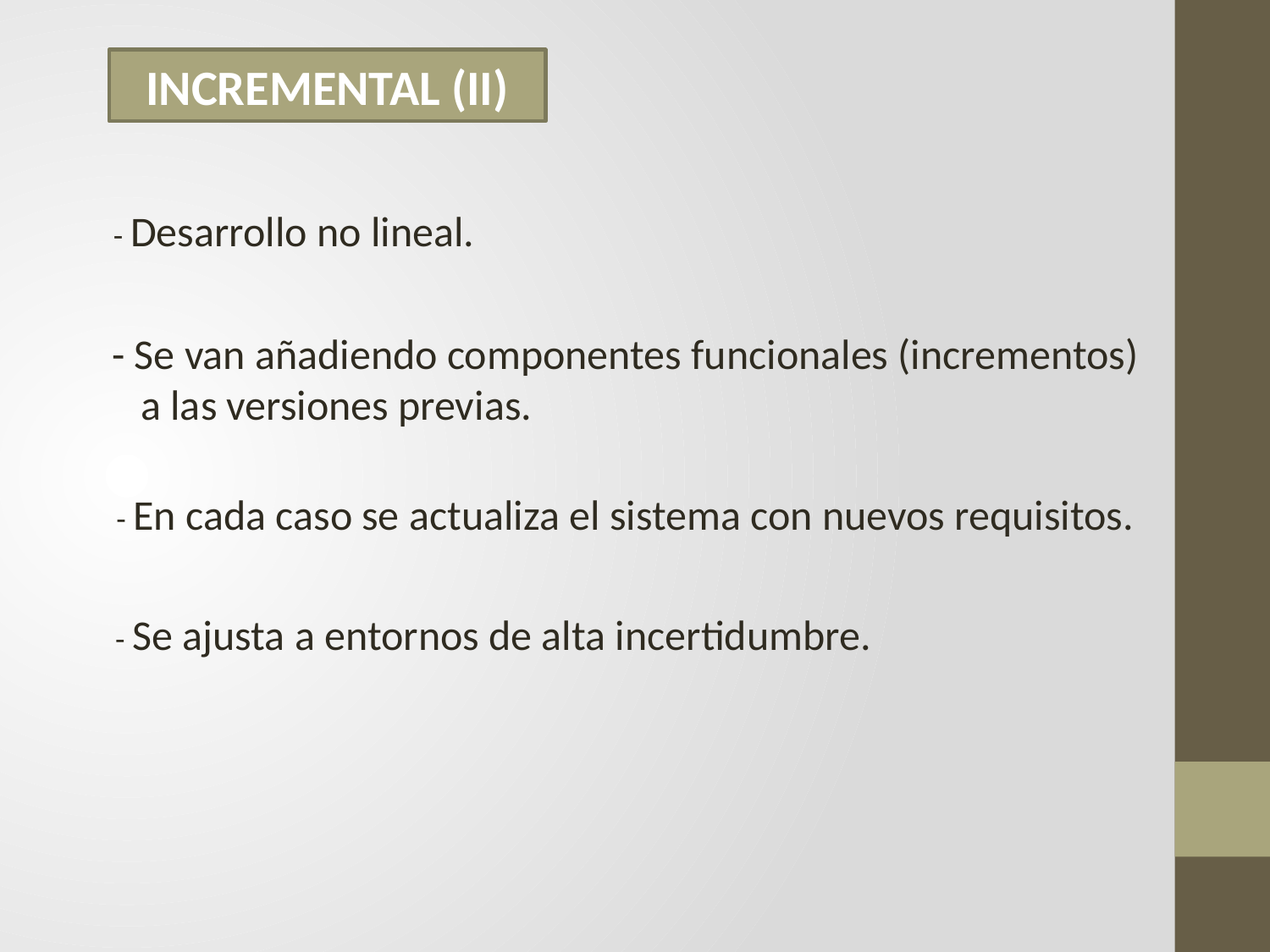

INCREMENTAL (II)
- Desarrollo no lineal.
- Se van añadiendo componentes funcionales (incrementos)
 a las versiones previas.
- En cada caso se actualiza el sistema con nuevos requisitos.
- Se ajusta a entornos de alta incertidumbre.